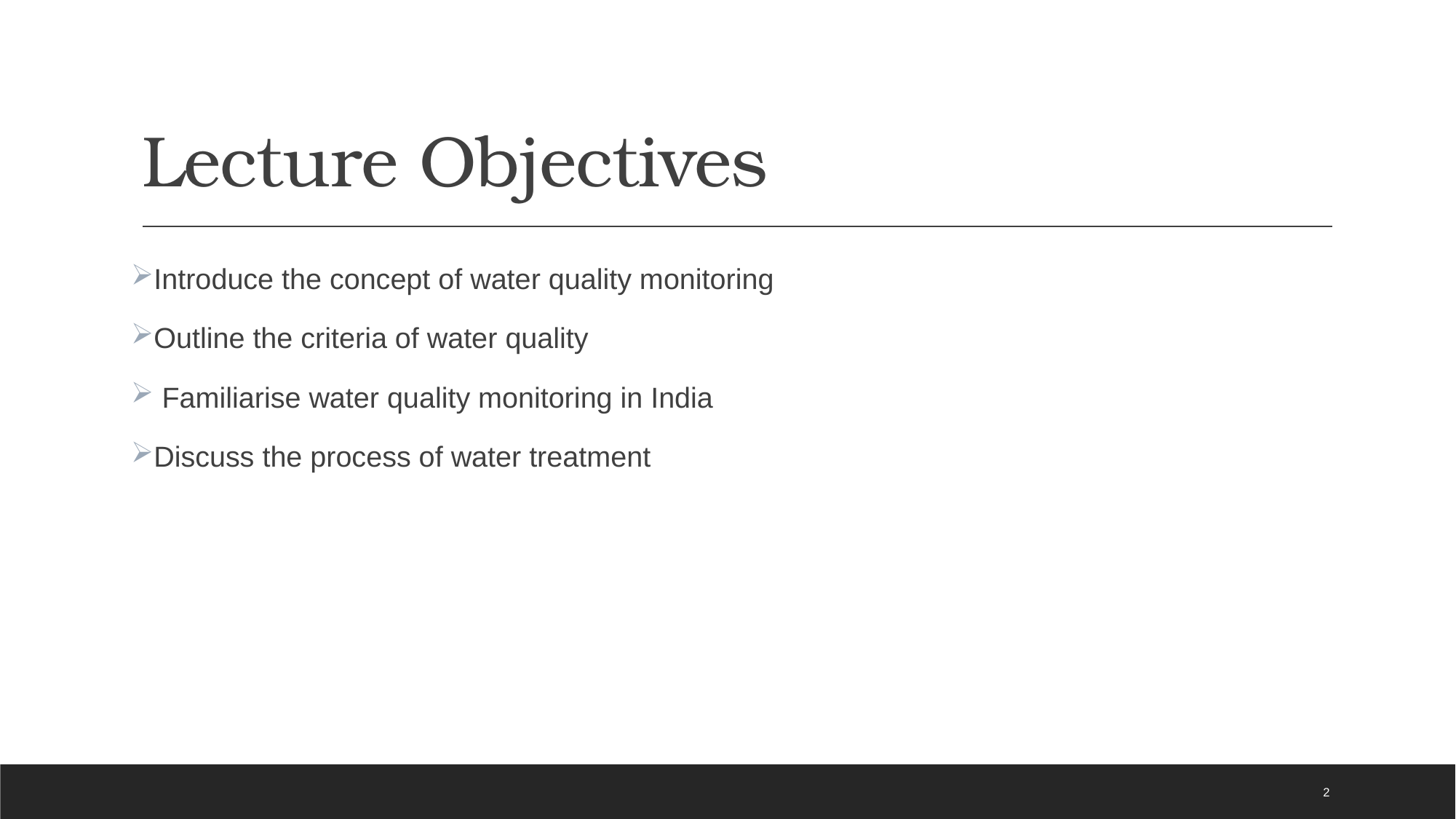

# Lecture Objectives
Introduce the concept of water quality monitoring
Outline the criteria of water quality
 Familiarise water quality monitoring in India
Discuss the process of water treatment

2